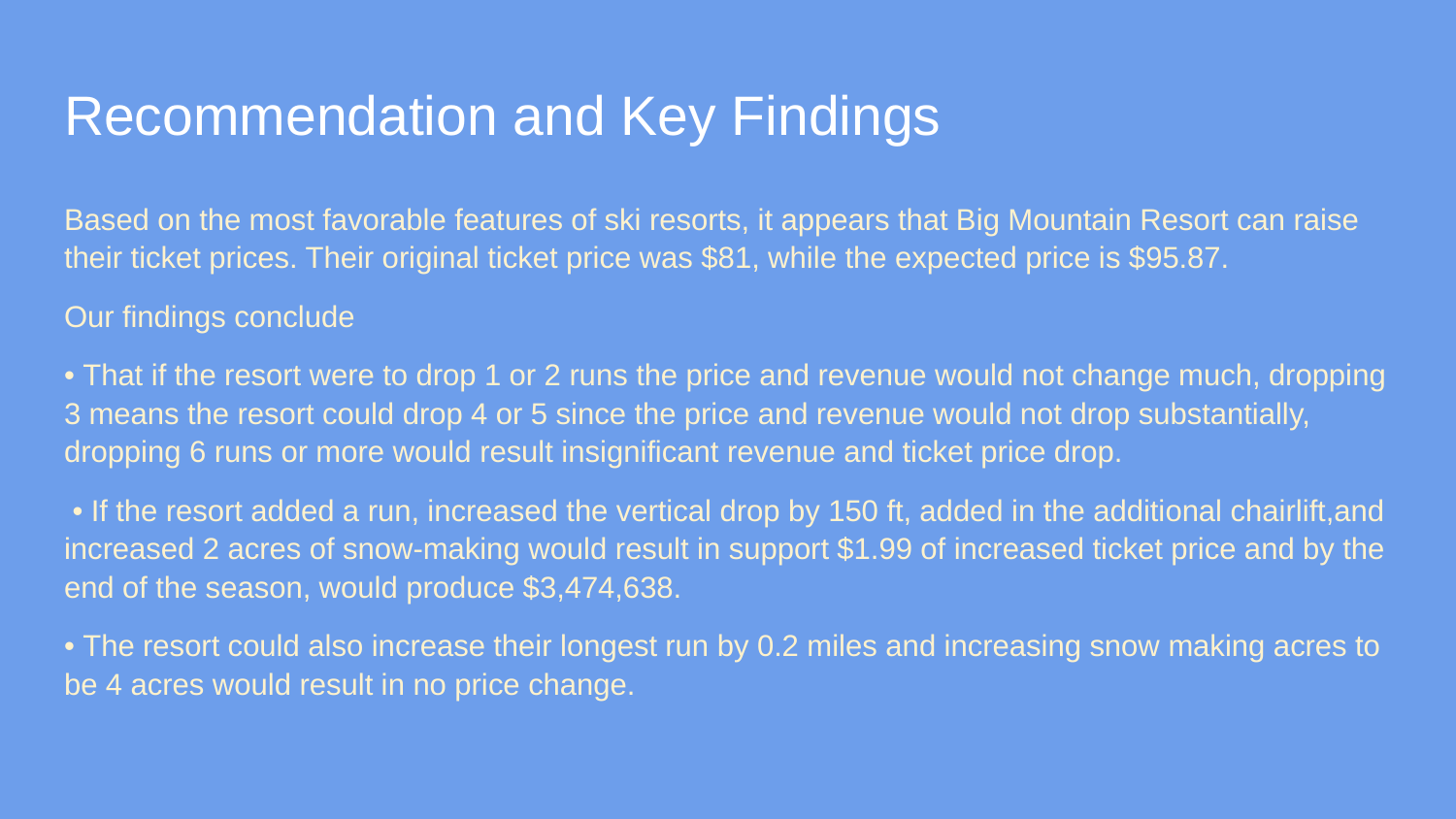

# Recommendation and Key Findings
Based on the most favorable features of ski resorts, it appears that Big Mountain Resort can raise their ticket prices. Their original ticket price was $81, while the expected price is $95.87.
Our findings conclude
• That if the resort were to drop 1 or 2 runs the price and revenue would not change much, dropping 3 means the resort could drop 4 or 5 since the price and revenue would not drop substantially, dropping 6 runs or more would result insignificant revenue and ticket price drop.
 • If the resort added a run, increased the vertical drop by 150 ft, added in the additional chairlift,and increased 2 acres of snow-making would result in support $1.99 of increased ticket price and by the end of the season, would produce $3,474,638.
• The resort could also increase their longest run by 0.2 miles and increasing snow making acres to be 4 acres would result in no price change.